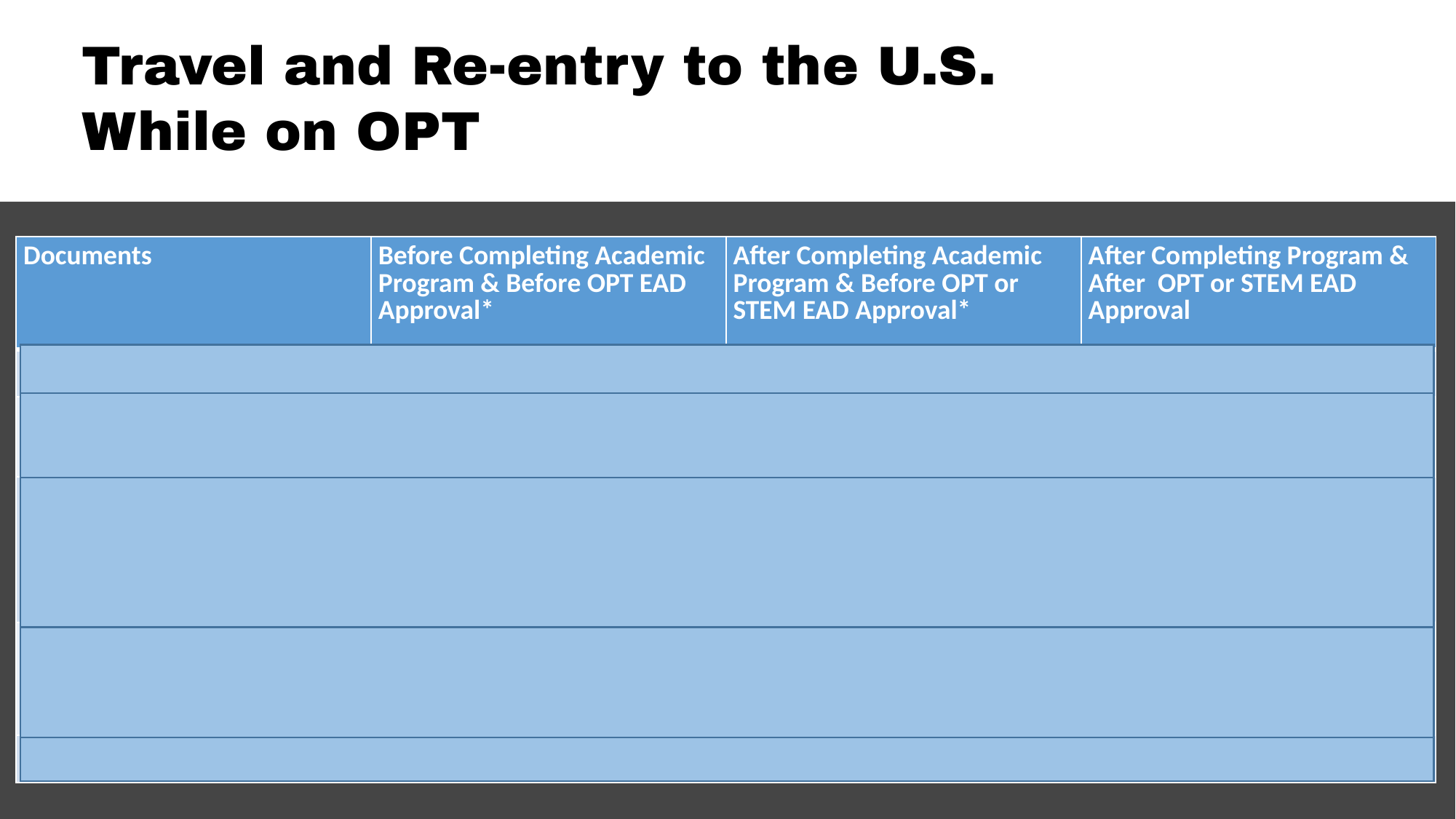

Travel and Re-entry to the U.S. While on OPT

| Documents | Before Completing Academic Program & Before OPT EAD Approval\* | After Completing Academic Program & Before OPT or STEM EAD Approval\* | After Completing Program & After  OPT or STEM EAD Approval |
| --- | --- | --- | --- |
| Valid passport | ✔ | ✔ | ✔ |
| Valid F-1 visa stamp (if applicable) | ✔ | ✔ | ✔ |
| OPT I-20 with a valid travel endorsement signed within 6 months by a BIO Advisor (page 3) | ✔ | ✔ | ✔ |
| Evidence of continued enrollment (e.g. Enrollment Verification from Cal Central) | ✔ |  |  |
| Evidence of financial support | strongly recommended | strongly recommended | strongly recommended |